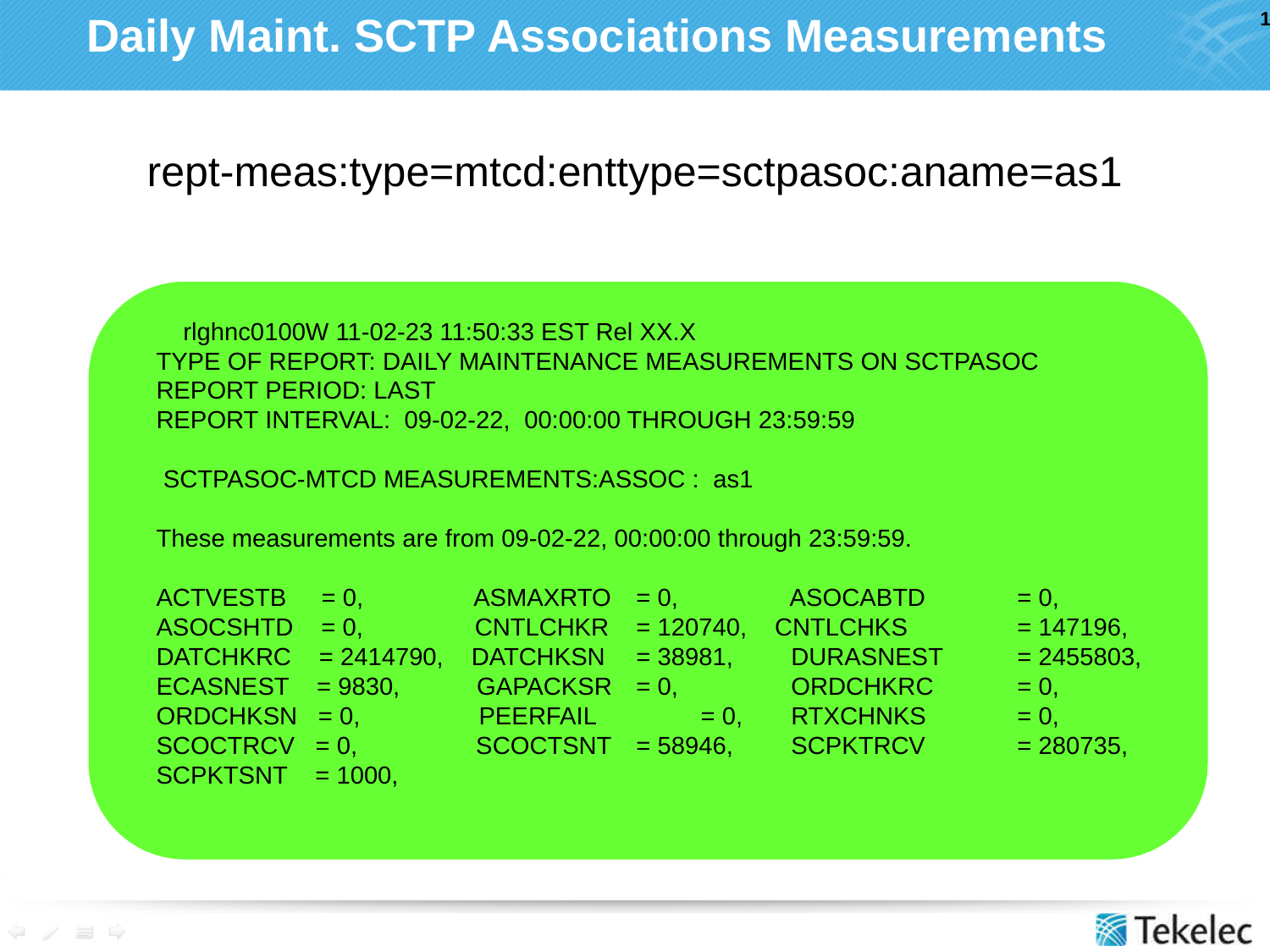

# Daily Maint. SCTP Associations Measurements
rept-meas:type=mtcd:enttype=sctpasoc:aname=as1

    rlghnc0100W 11-02-23 11:50:33 EST Rel XX.X
    TYPE OF REPORT: DAILY MAINTENANCE MEASUREMENTS ON SCTPASOC
    REPORT PERIOD: LAST
    REPORT INTERVAL:  09-02-22,  00:00:00 THROUGH 23:59:59

     SCTPASOC-MTCD MEASUREMENTS:ASSOC :  as1

    These measurements are from 09-02-22, 00:00:00 through 23:59:59.

    ACTVESTB     = 0,                ASMAXRTO	= 0,	    ASOCABTD	= 0,
    ASOCSHTD    = 0,                CNTLCHKR	= 120740,    CNTLCHKS	= 147196,
    DATCHKRC    = 2414790,    DATCHKSN	= 38981,	    DURASNEST	= 2455803,
    ECASNEST    = 9830,           GAPACKSR	= 0,	    ORDCHKRC	= 0,
    ORDCHKSN   = 0,                 PEERFAIL               = 0,	    RTXCHNKS	= 0,
    SCOCTRCV   = 0,                 SCOCTSNT	= 58946,	    SCPKTRCV	= 280735,
    SCPKTSNT    = 1000,